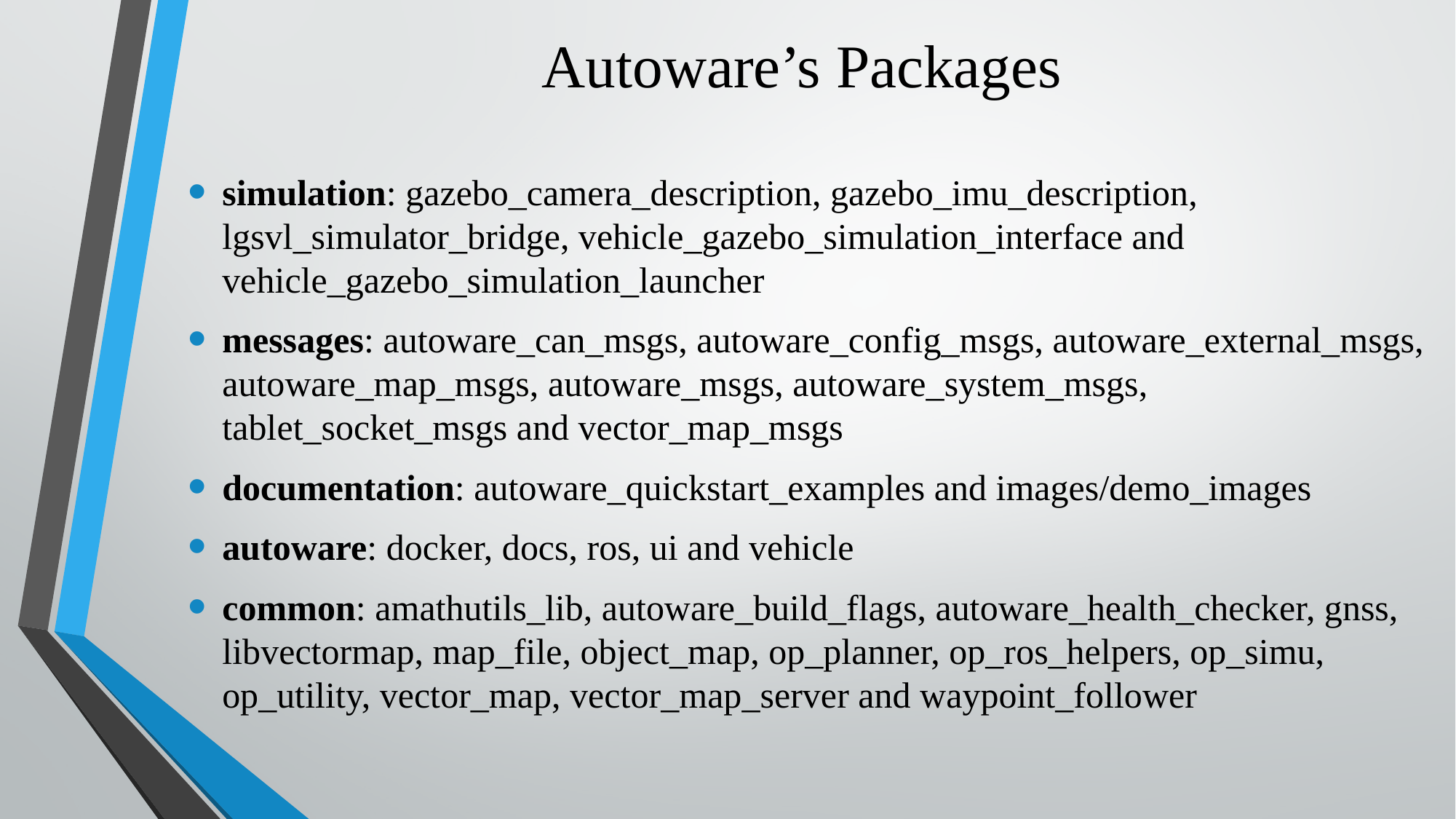

# Autoware’s Packages
simulation: gazebo_camera_description, gazebo_imu_description, lgsvl_simulator_bridge, vehicle_gazebo_simulation_interface and vehicle_gazebo_simulation_launcher
messages: autoware_can_msgs, autoware_config_msgs, autoware_external_msgs, autoware_map_msgs, autoware_msgs, autoware_system_msgs, tablet_socket_msgs and vector_map_msgs
documentation: autoware_quickstart_examples and images/demo_images
autoware: docker, docs, ros, ui and vehicle
common: amathutils_lib, autoware_build_flags, autoware_health_checker, gnss, libvectormap, map_file, object_map, op_planner, op_ros_helpers, op_simu, op_utility, vector_map, vector_map_server and waypoint_follower